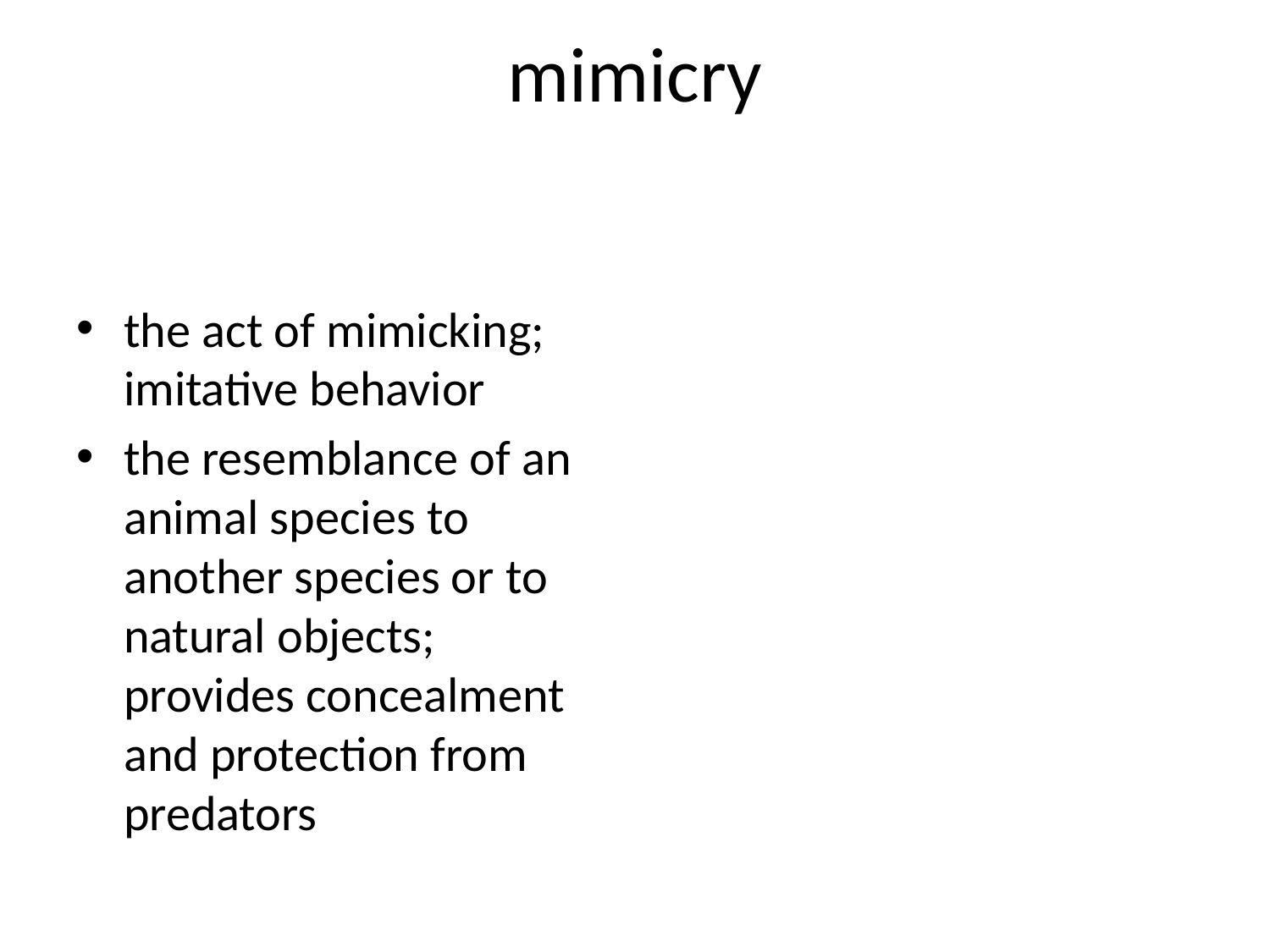

# mimicry

the act of mimicking; imitative behavior
the resemblance of an animal species to another species or to natural objects; provides concealment and protection from predators